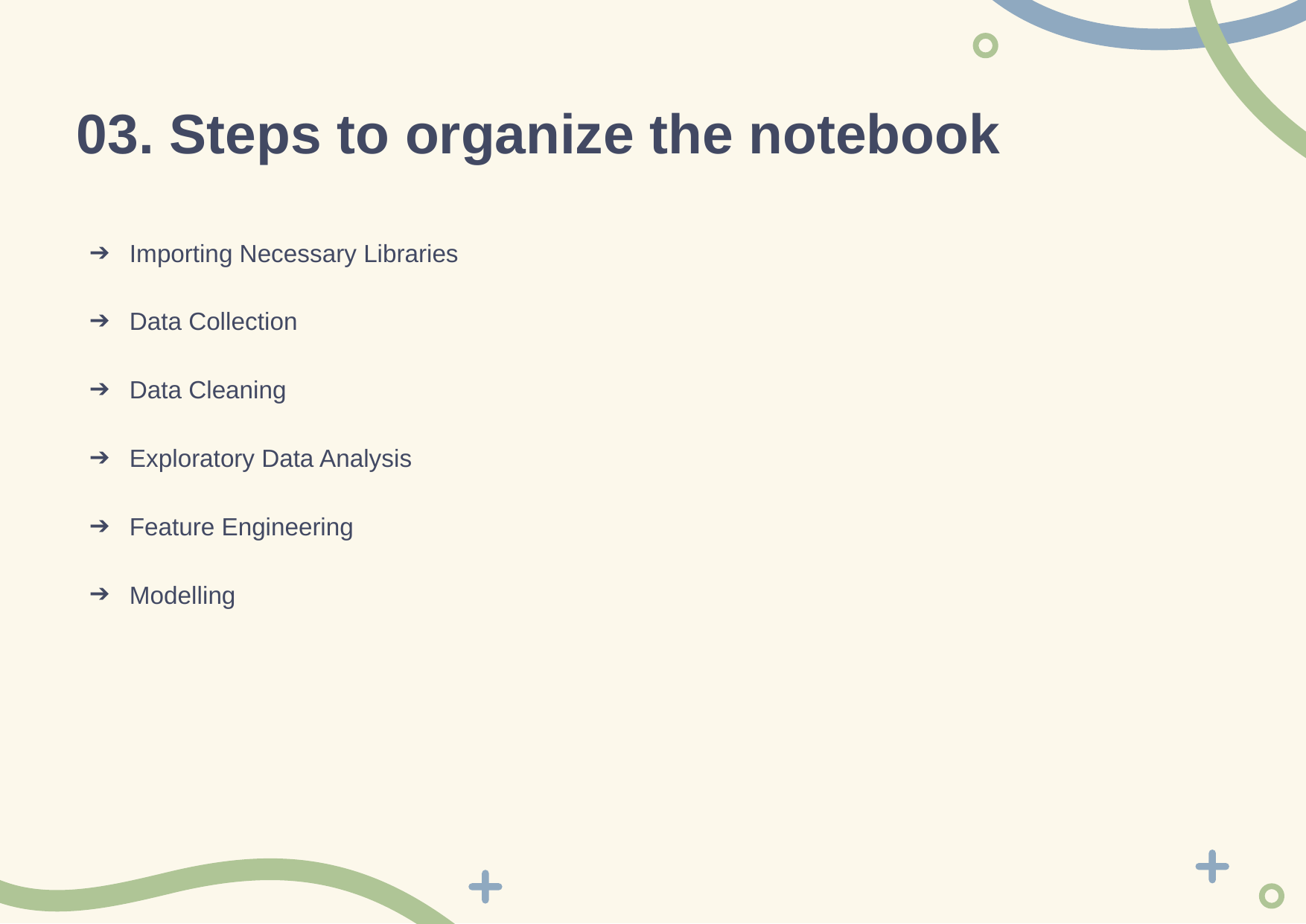

# 03. Steps to organize the notebook
Importing Necessary Libraries

Data Collection

Data Cleaning

Exploratory Data Analysis

Feature Engineering

Modelling